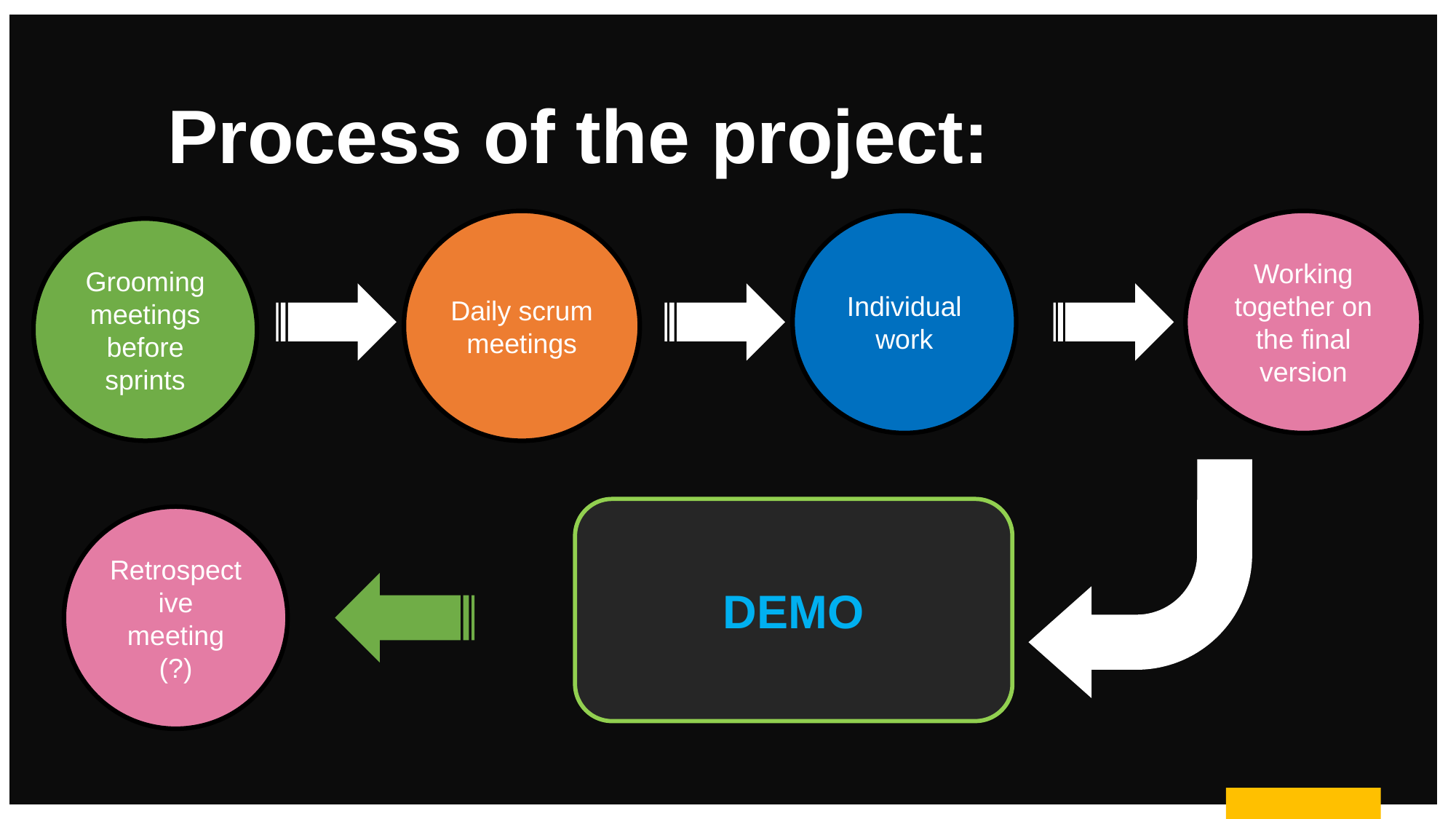

Process of the project:
Daily scrum meetings
Individual work
Working together on the final version
Grooming meetings before sprints

DEMO
Retrospective meeting (?)